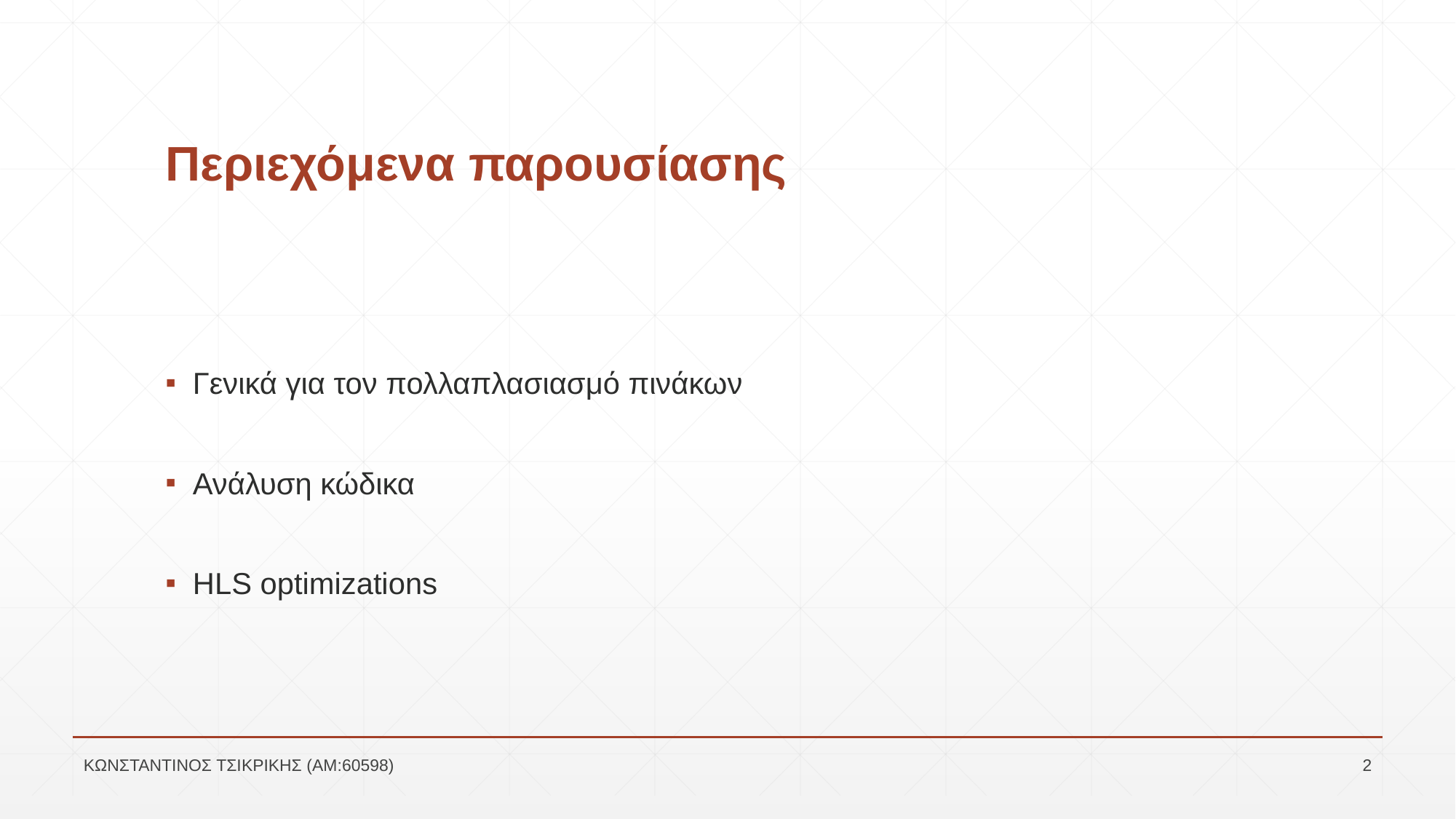

# Περιεχόμενα παρουσίασης
Γενικά για τον πολλαπλασιασμό πινάκων
Ανάλυση κώδικα
HLS optimizations
ΚΩΝΣΤΑΝΤΙΝΟΣ ΤΣΙΚΡΙΚΗΣ (ΑΜ:60598)
2